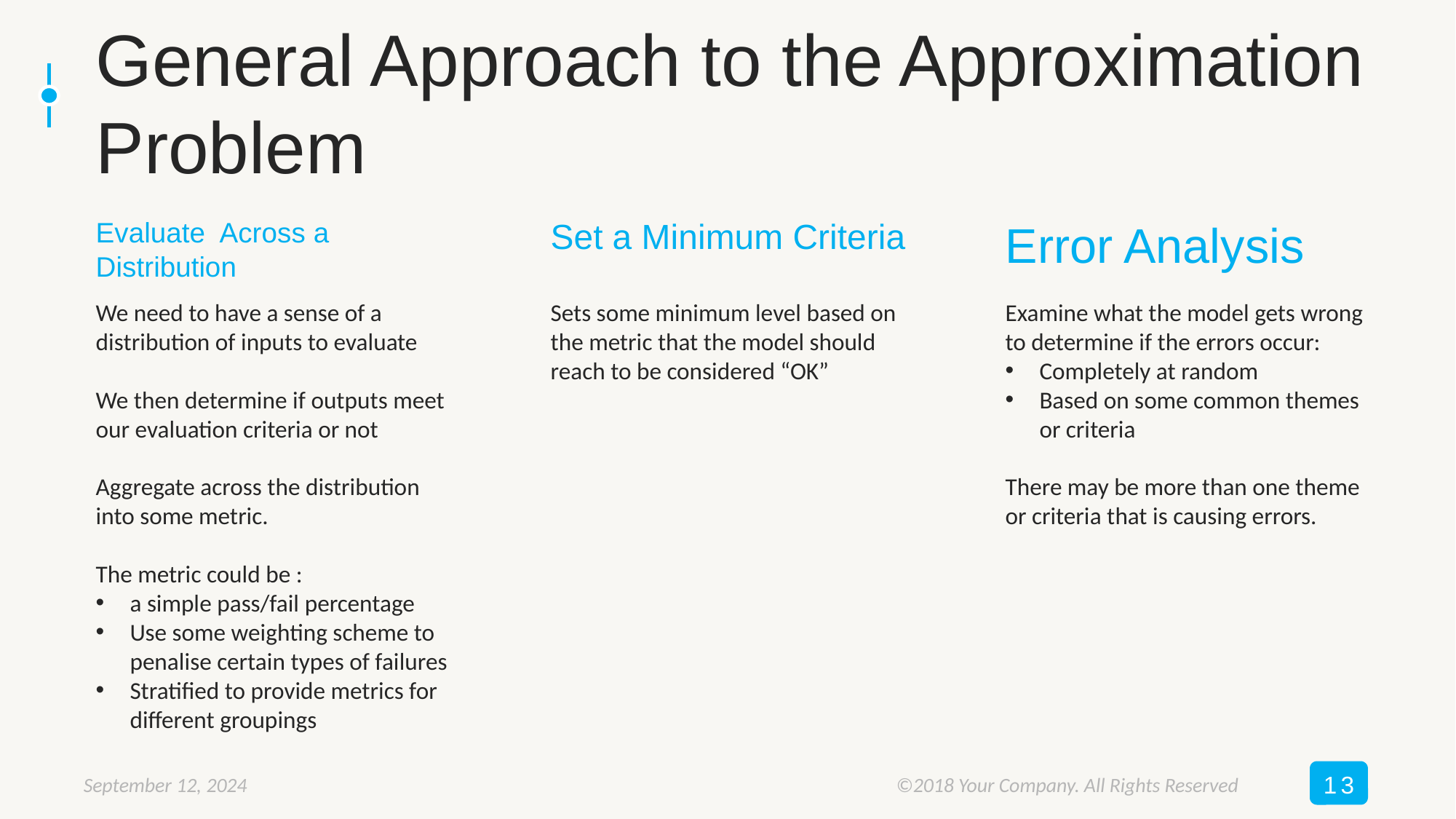

# General Approach to the Approximation Problem
Evaluate  Across a Distribution
Set a Minimum Criteria
Error Analysis
We need to have a sense of a distribution of inputs to evaluate

We then determine if outputs meet our evaluation criteria or not

Aggregate across the distribution into some metric.

The metric could be :
a simple pass/fail percentage
Use some weighting scheme to penalise certain types of failures
Stratified to provide metrics for different groupings
Sets some minimum level based on the metric that the model should reach to be considered “OK”
Examine what the model gets wrong to determine if the errors occur:
Completely at random
Based on some common themes or criteria

There may be more than one theme or criteria that is causing errors.
13
September 12, 2024
©2018 Your Company. All Rights Reserved